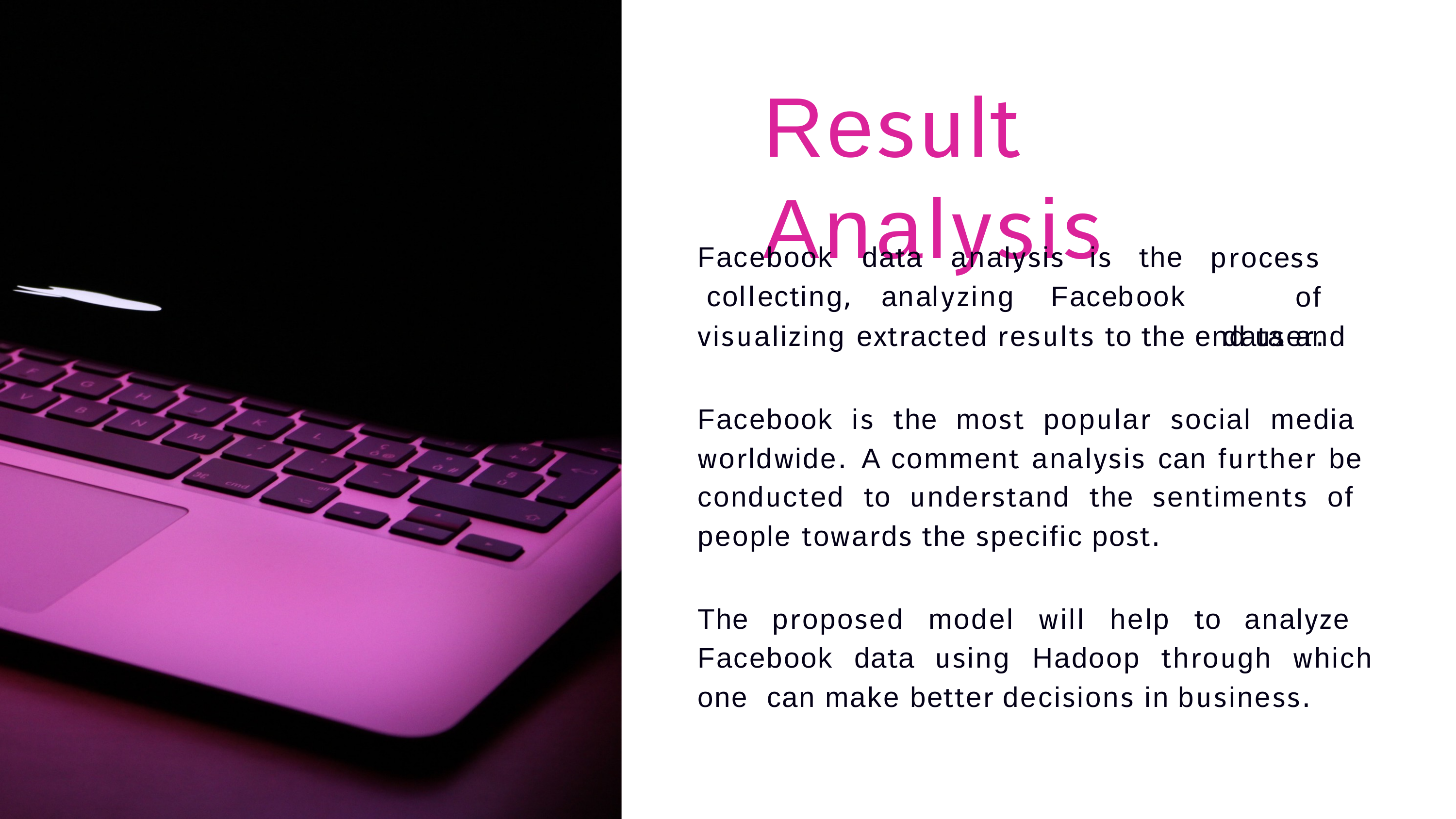

# Result Analysis
process		of  data	and
Facebook	data	analysis	is	the  collecting,		analyzing	Facebook
visualizing extracted results to the end user.

Facebook is the most popular social media  worldwide. A comment analysis can further be  conducted to understand the sentiments of  people towards the specific post.

The proposed model will help to analyze  Facebook data using Hadoop through which one  can make better decisions in business.